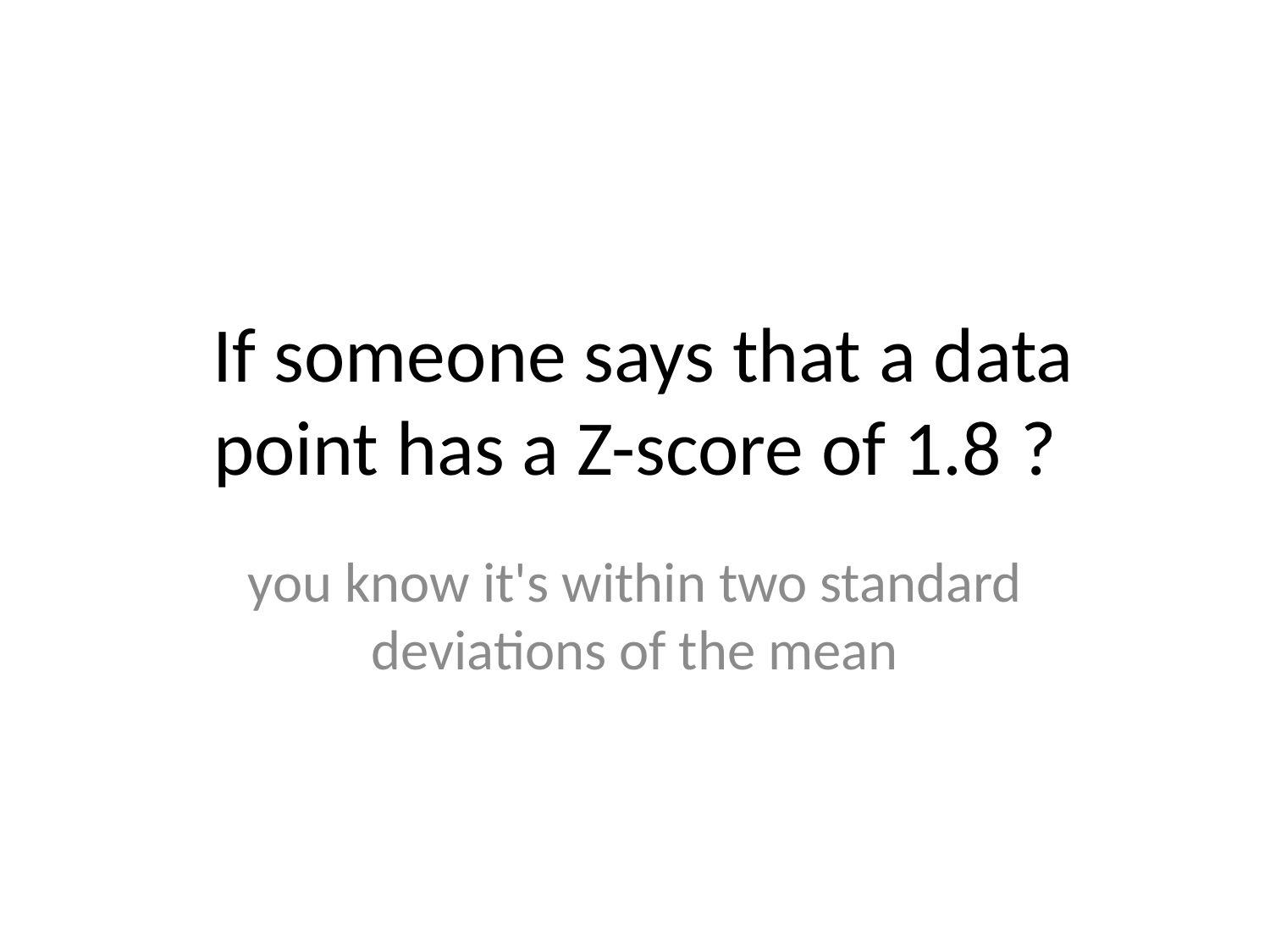

# If someone says that a data point has a Z-score of 1.8 ?
you know it's within two standard deviations of the mean